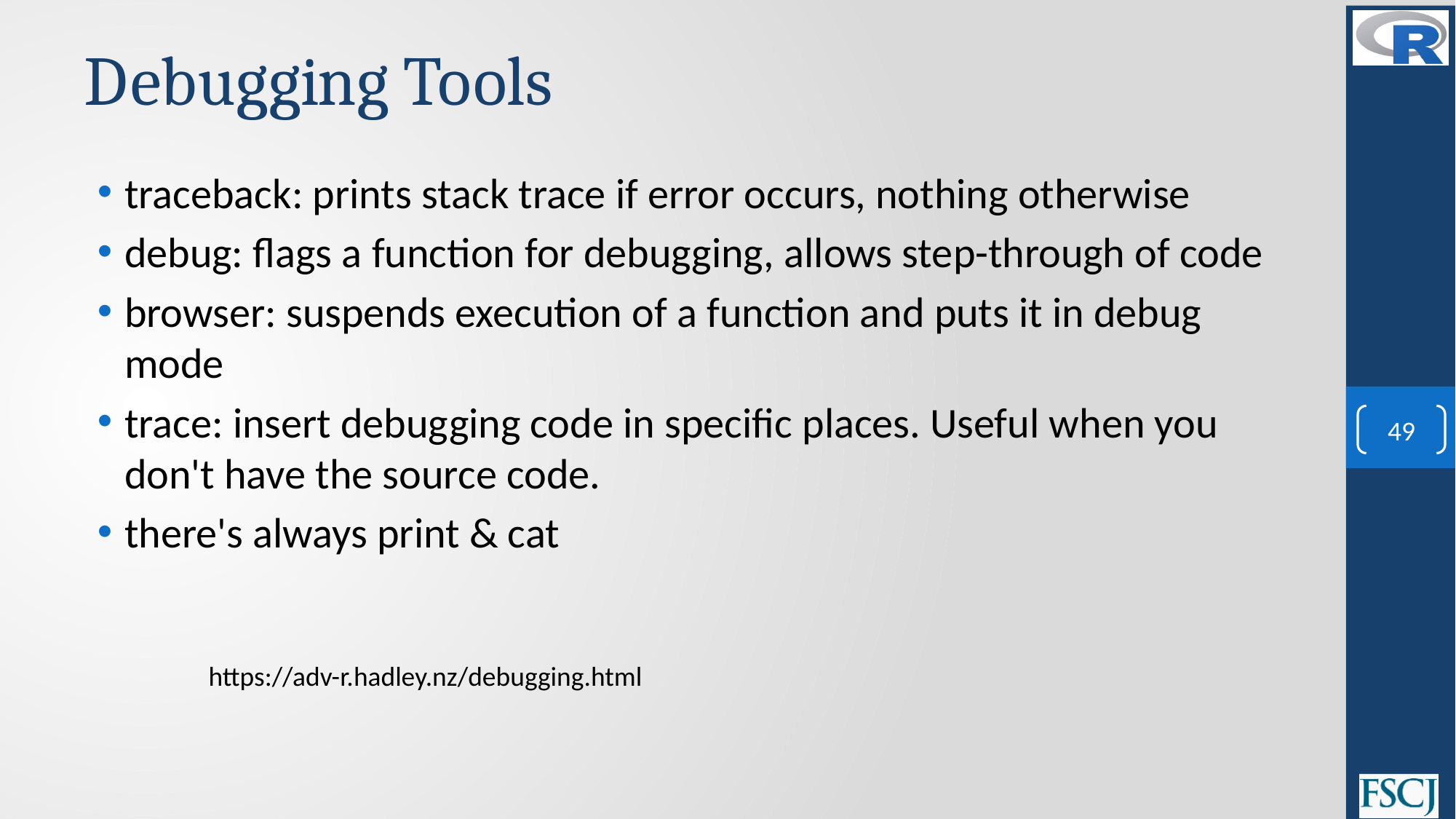

# Debugging Tools
traceback: prints stack trace if error occurs, nothing otherwise
debug: flags a function for debugging, allows step-through of code
browser: suspends execution of a function and puts it in debug mode
trace: insert debugging code in specific places. Useful when you don't have the source code.
there's always print & cat

49
https://adv-r.hadley.nz/debugging.html